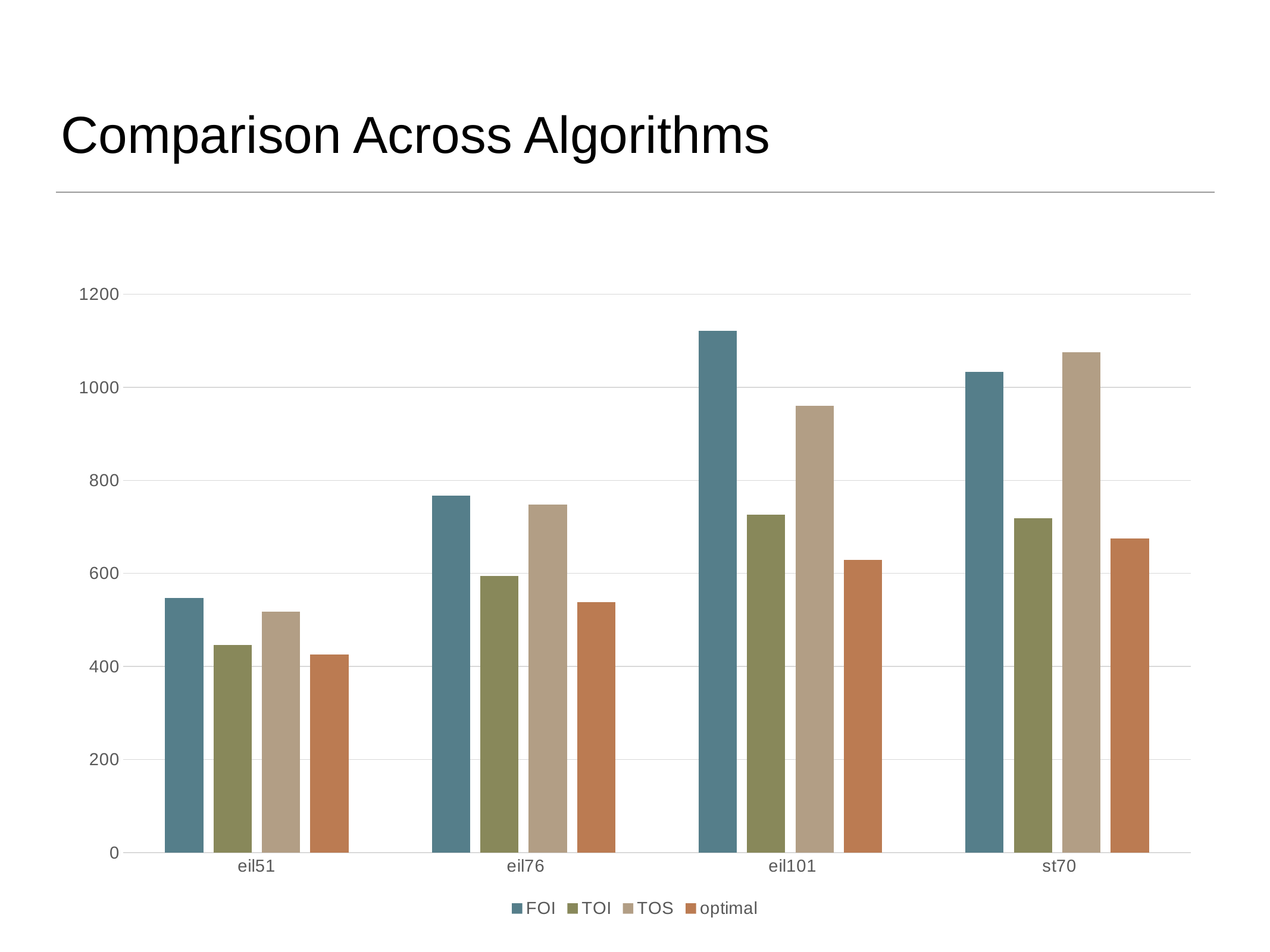

# Comparison Across Algorithms

### Chart

| Category |  |  |  |  |
|---|---|---|---|---|
| eil51 | 547.034789870136 | 445.815897563803 | 518.207195370841 | 426.0 |
|  eil76 | 766.598245076514 | 594.385651056867 | 747.731366153342 | 538.0 |
|  eil101 | 1121.05110089287 | 726.491649676287 | 960.732970031308 | 629.0 |
|  st70 | 1032.50322900839 | 718.21486032925 | 1075.3309368973 | 675.0 |